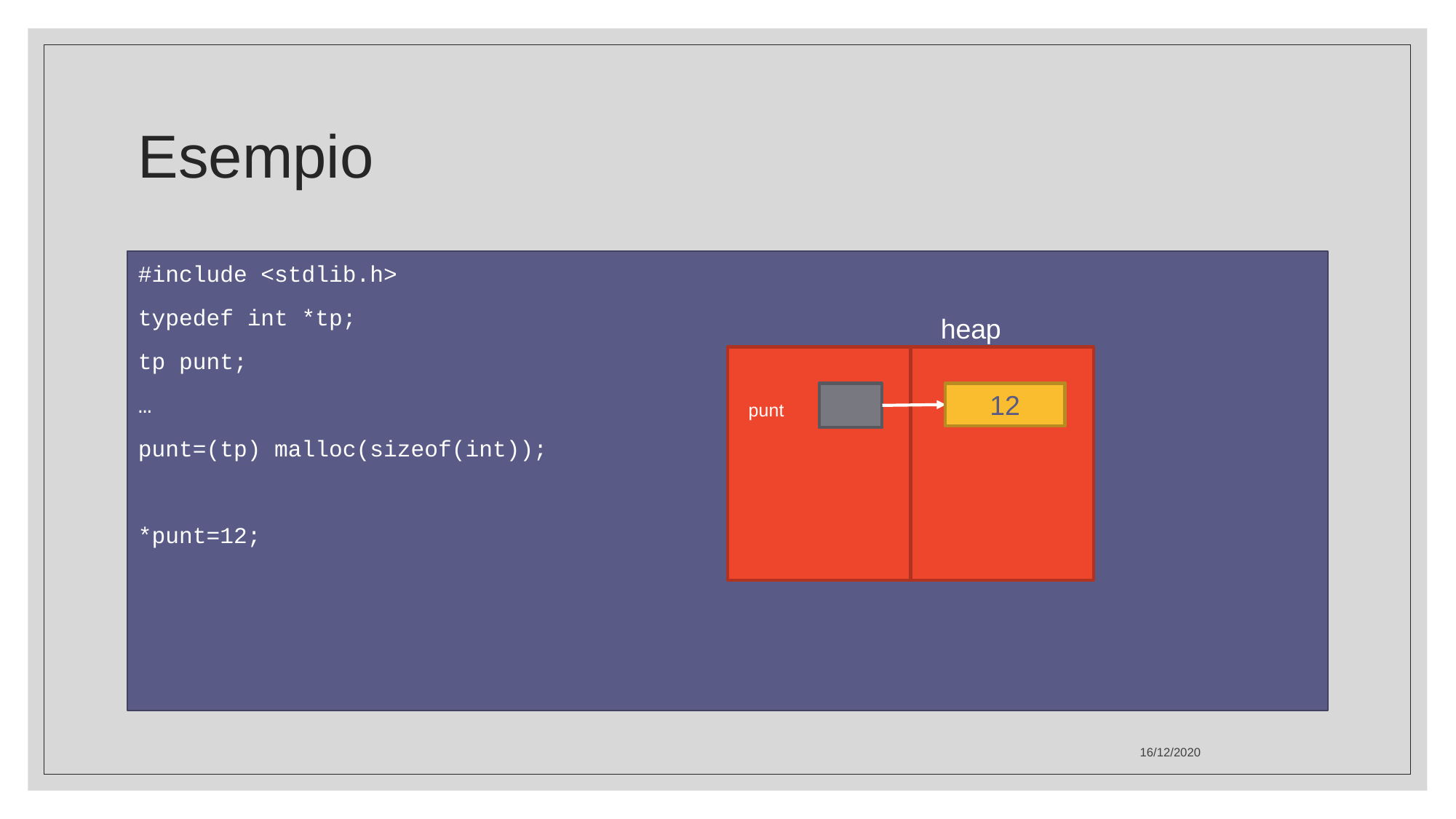

Esempio
#include <stdlib.h>
typedef int *tp;
tp punt;
…
punt=(tp) malloc(sizeof(int));

*punt=12;

heap

12

punt

16/12/2020